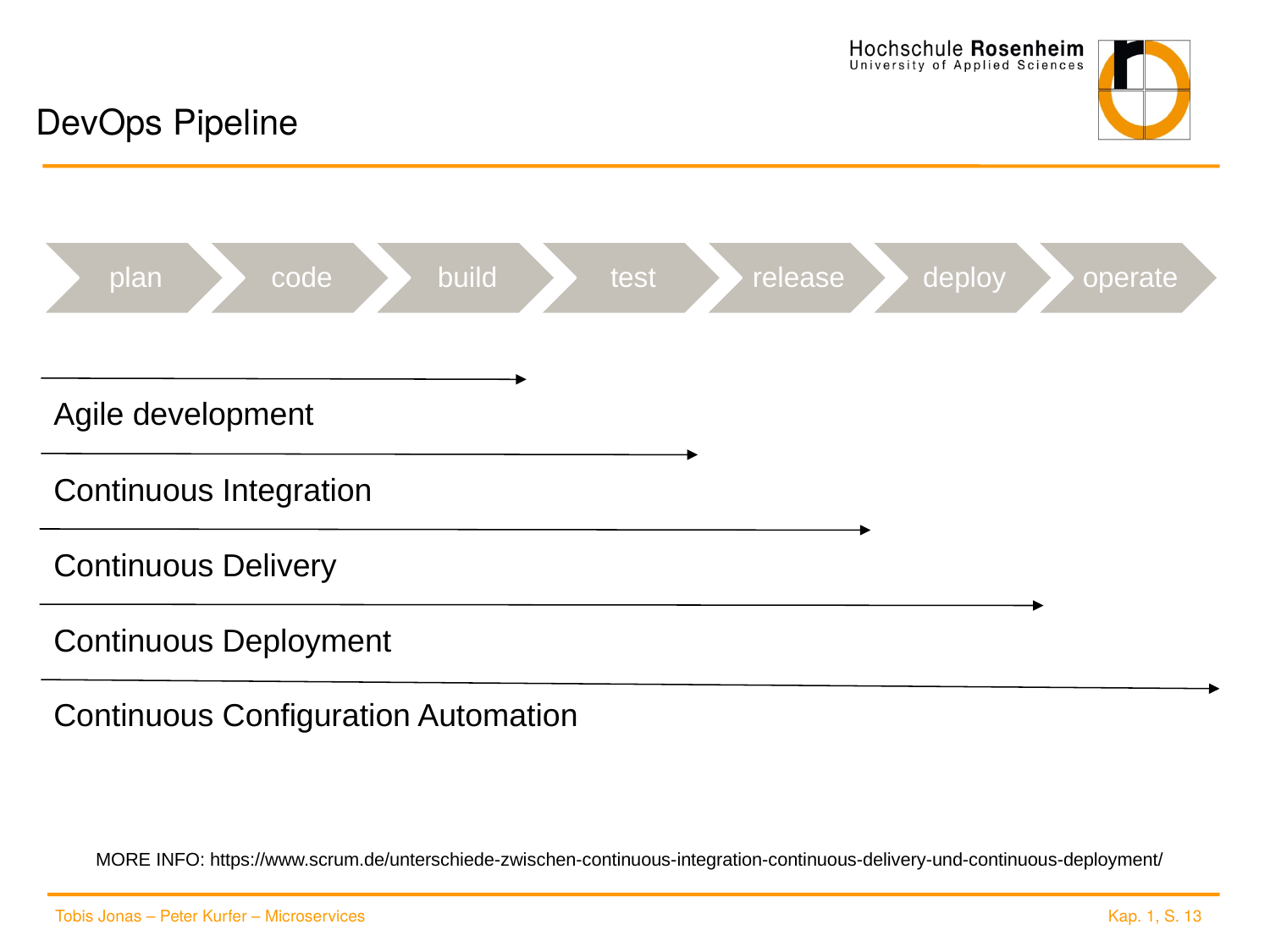

# DevOps Pipeline
plan
code
build
test
release
deploy
operate
Agile development
Continuous Integration
Continuous Delivery
Continuous Deployment
Continuous Configuration Automation
MORE INFO: https://www.scrum.de/unterschiede-zwischen-continuous-integration-continuous-delivery-und-continuous-deployment/